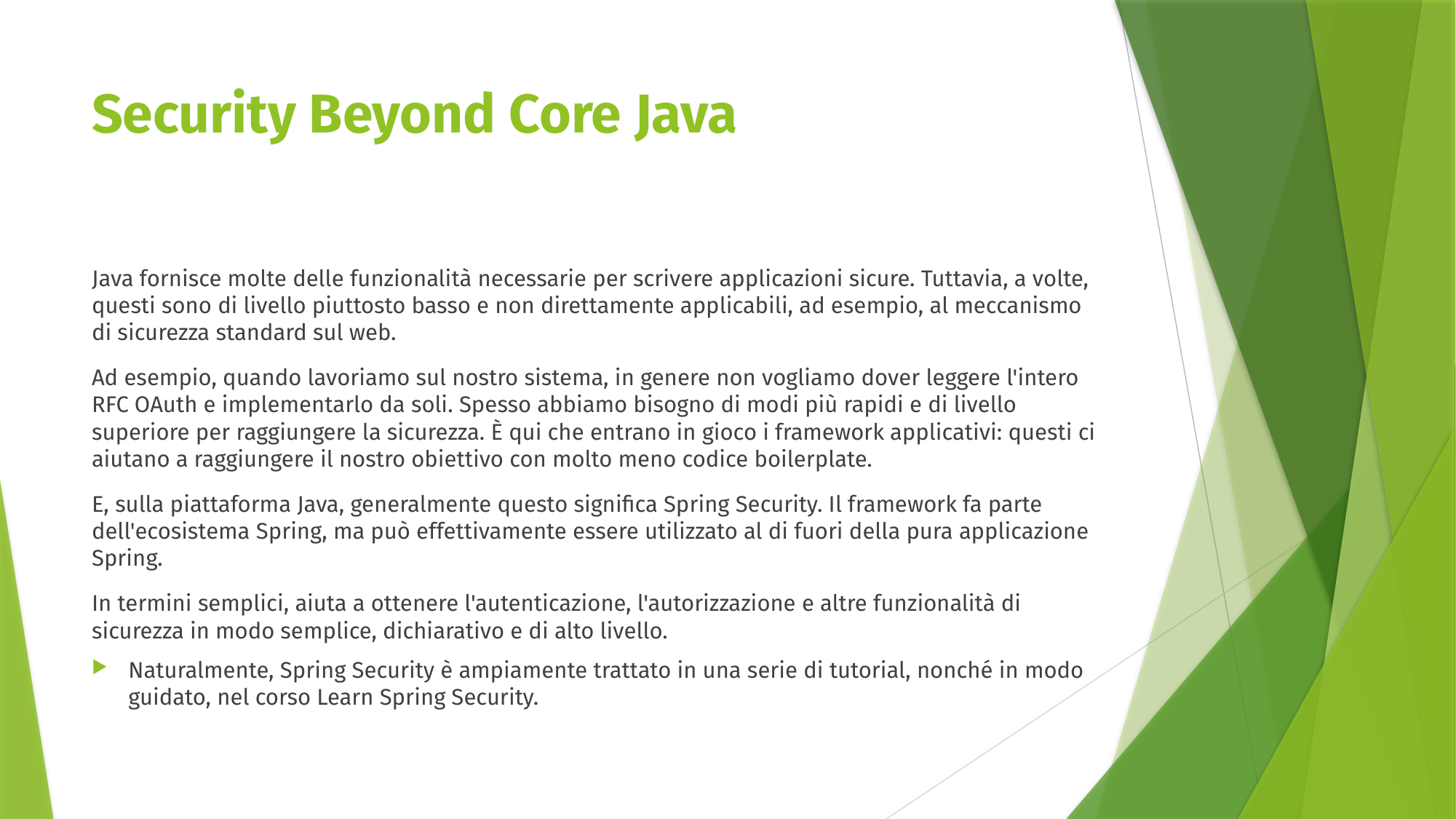

# Security Beyond Core Java
Java fornisce molte delle funzionalità necessarie per scrivere applicazioni sicure. Tuttavia, a volte, questi sono di livello piuttosto basso e non direttamente applicabili, ad esempio, al meccanismo di sicurezza standard sul web.
Ad esempio, quando lavoriamo sul nostro sistema, in genere non vogliamo dover leggere l'intero RFC OAuth e implementarlo da soli. Spesso abbiamo bisogno di modi più rapidi e di livello superiore per raggiungere la sicurezza. È qui che entrano in gioco i framework applicativi: questi ci aiutano a raggiungere il nostro obiettivo con molto meno codice boilerplate.
E, sulla piattaforma Java, generalmente questo significa Spring Security. Il framework fa parte dell'ecosistema Spring, ma può effettivamente essere utilizzato al di fuori della pura applicazione Spring.
In termini semplici, aiuta a ottenere l'autenticazione, l'autorizzazione e altre funzionalità di sicurezza in modo semplice, dichiarativo e di alto livello.
Naturalmente, Spring Security è ampiamente trattato in una serie di tutorial, nonché in modo guidato, nel corso Learn Spring Security.